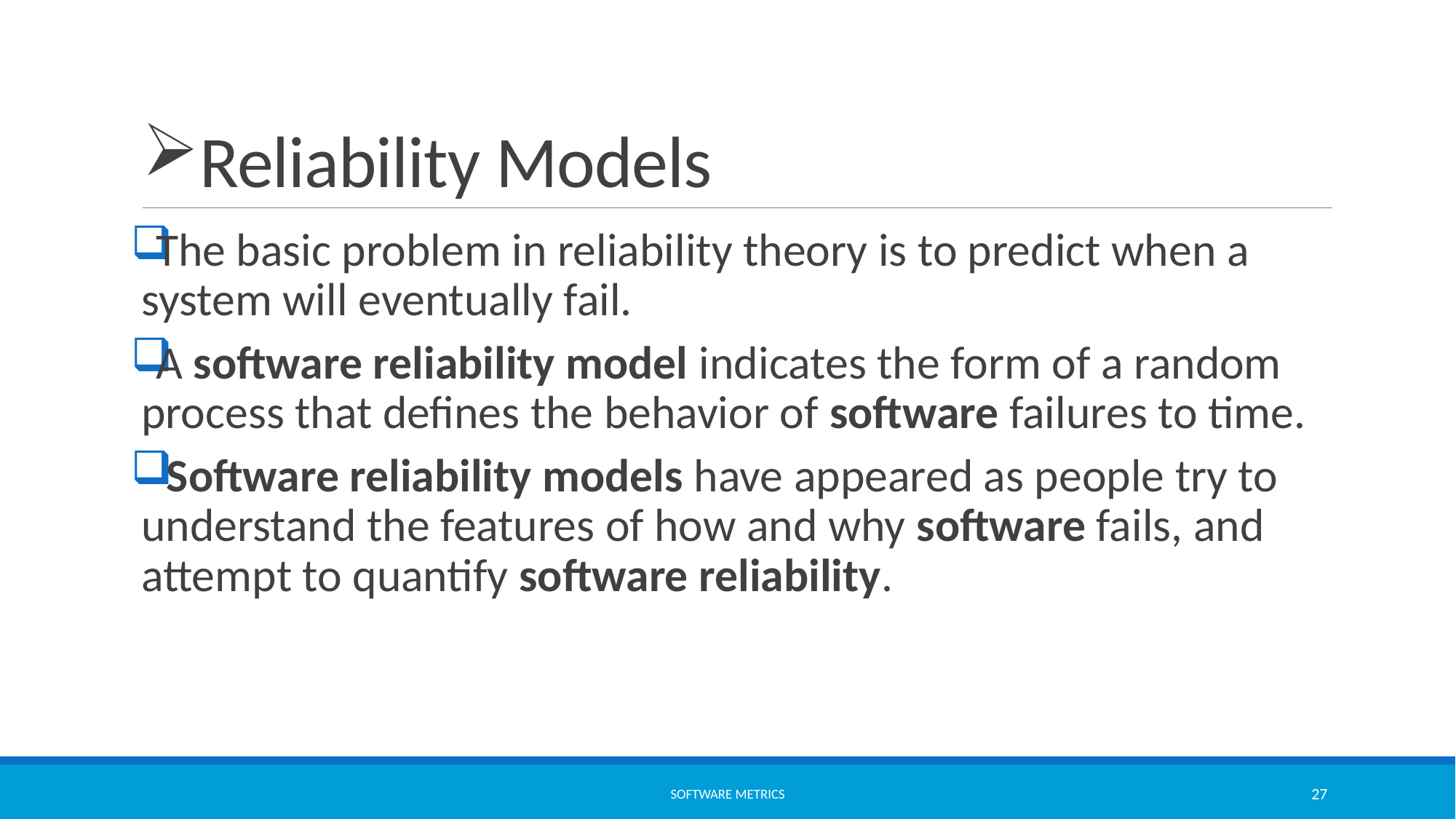

# Reliability Models
The basic problem in reliability theory is to predict when a system will eventually fail.
A software reliability model indicates the form of a random process that defines the behavior of software failures to time.
 Software reliability models have appeared as people try to understand the features of how and why software fails, and attempt to quantify software reliability.

software metrics
27